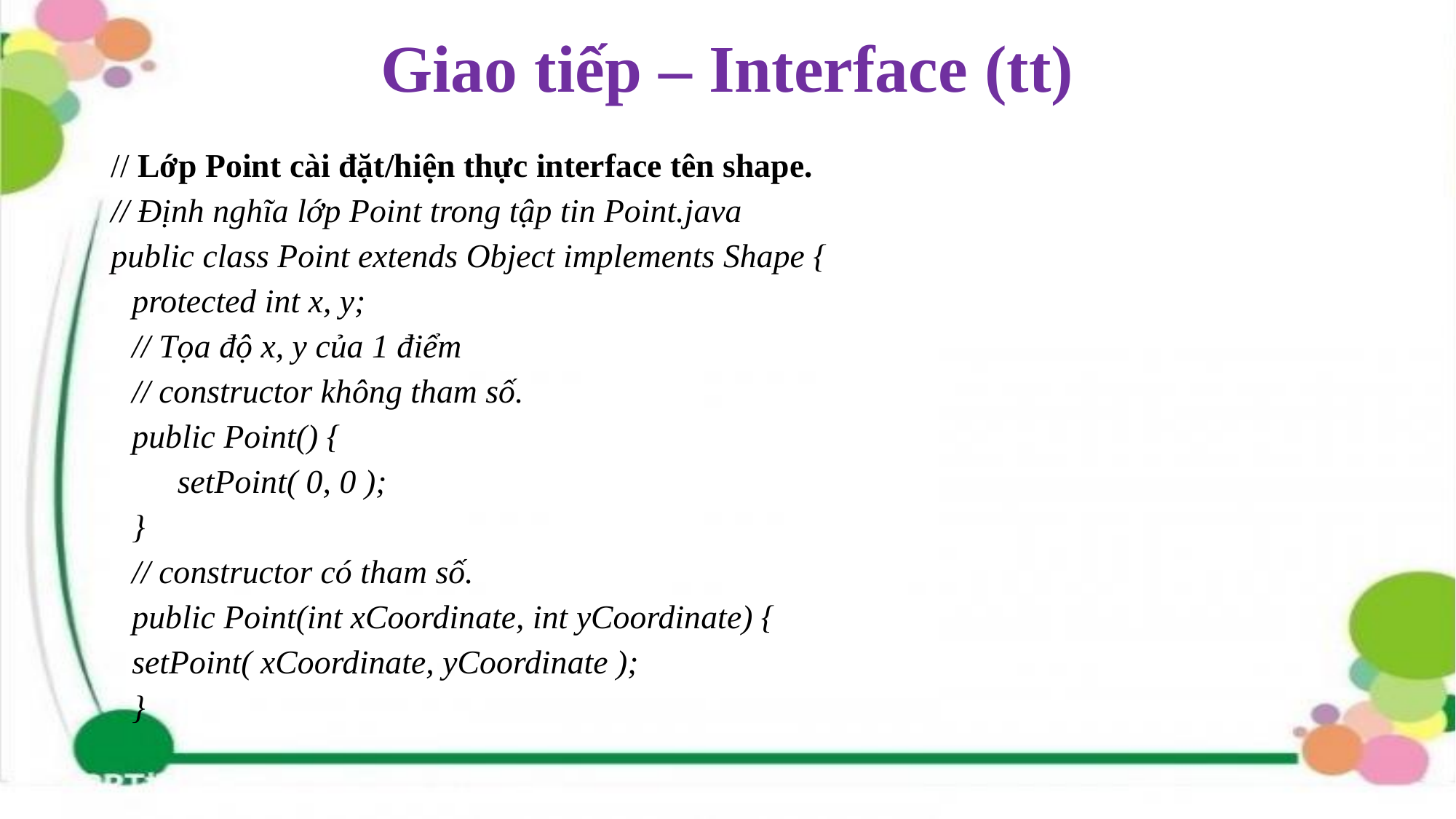

# Giao tiếp – Interface (tt)
// Lớp Point cài đặt/hiện thực interface tên shape.
// Định nghĩa lớp Point trong tập tin Point.java
public class Point extends Object implements Shape {
protected int x, y;
// Tọa độ x, y của 1 điểm
// constructor không tham số.
public Point() {
		setPoint( 0, 0 );
}
// constructor có tham số.
public Point(int xCoordinate, int yCoordinate) {
setPoint( xCoordinate, yCoordinate );
}